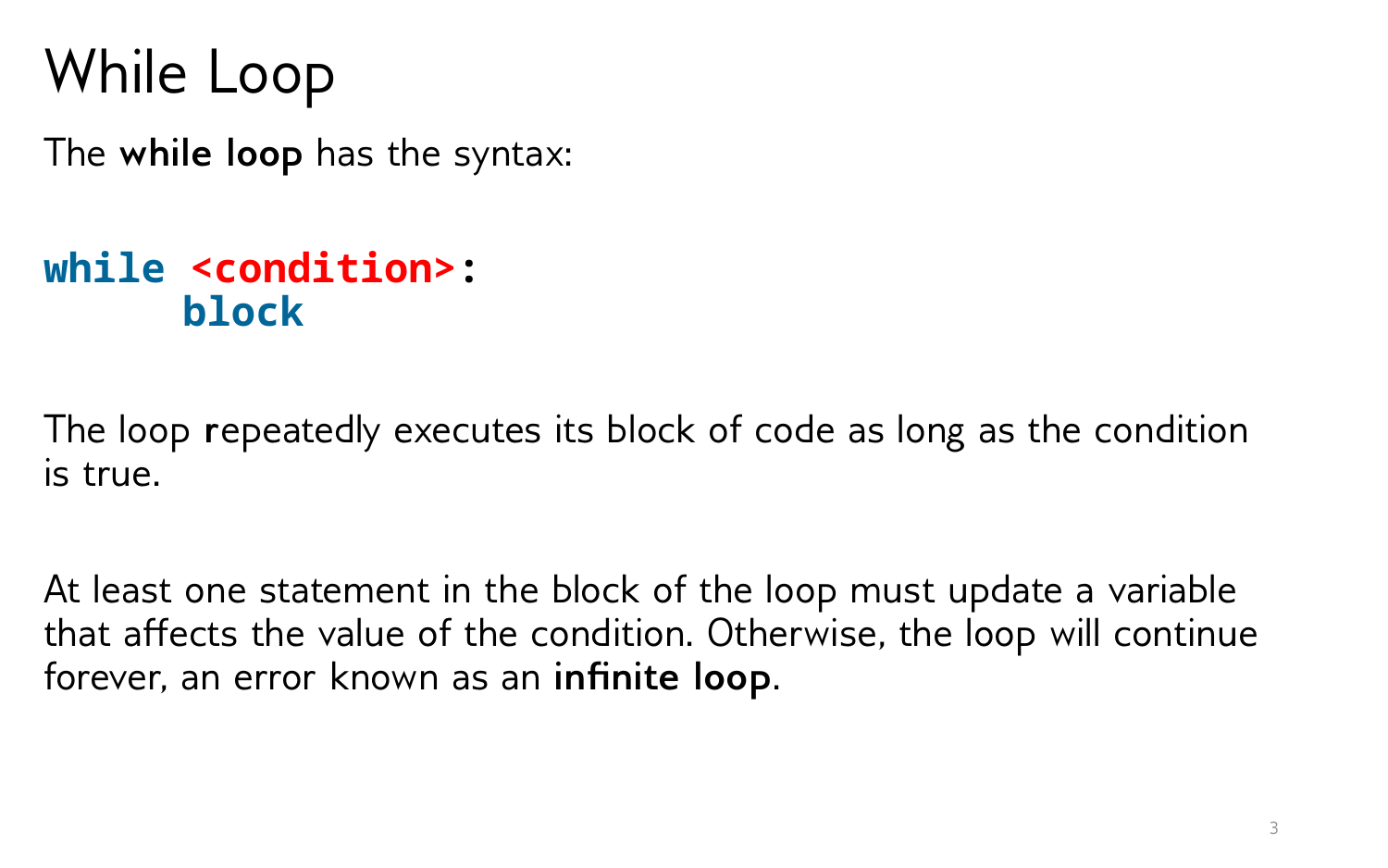

# While Loop
The while loop has the syntax:

while <condition>:
	block

The loop repeatedly executes its block of code as long as the condition is true.

At least one statement in the block of the loop must update a variable that affects the value of the condition. Otherwise, the loop will continue forever, an error known as an infinite loop.

3